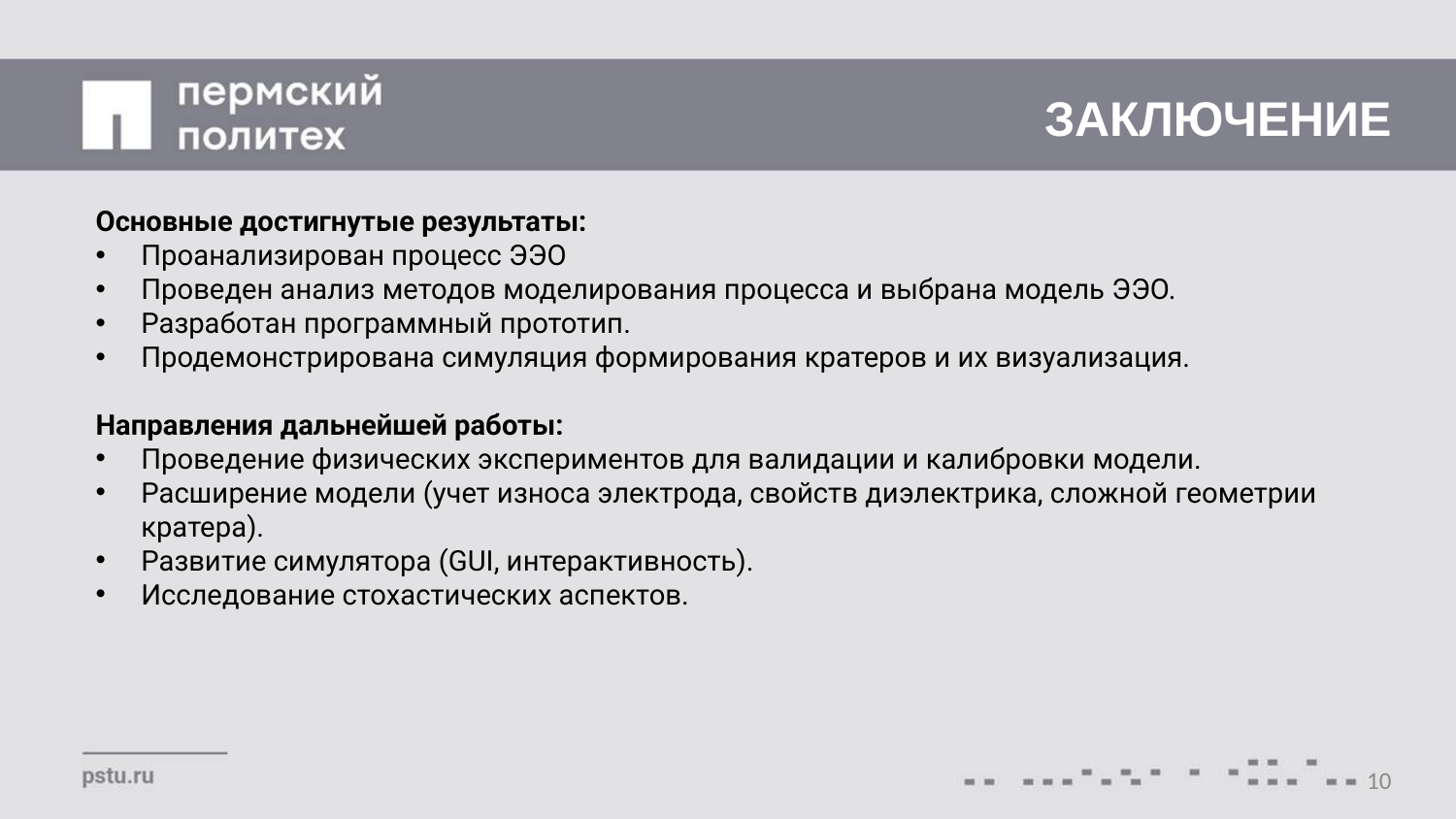

# ЗАКЛЮЧЕНИЕ
Основные достигнутые результаты:
Проанализирован процесс ЭЭО
Проведен анализ методов моделирования процесса и выбрана модель ЭЭО.
Разработан программный прототип.
Продемонстрирована симуляция формирования кратеров и их визуализация.

Направления дальнейшей работы:
Проведение физических экспериментов для валидации и калибровки модели.
Расширение модели (учет износа электрода, свойств диэлектрика, сложной геометрии кратера).
Развитие симулятора (GUI, интерактивность).
Исследование стохастических аспектов.
10